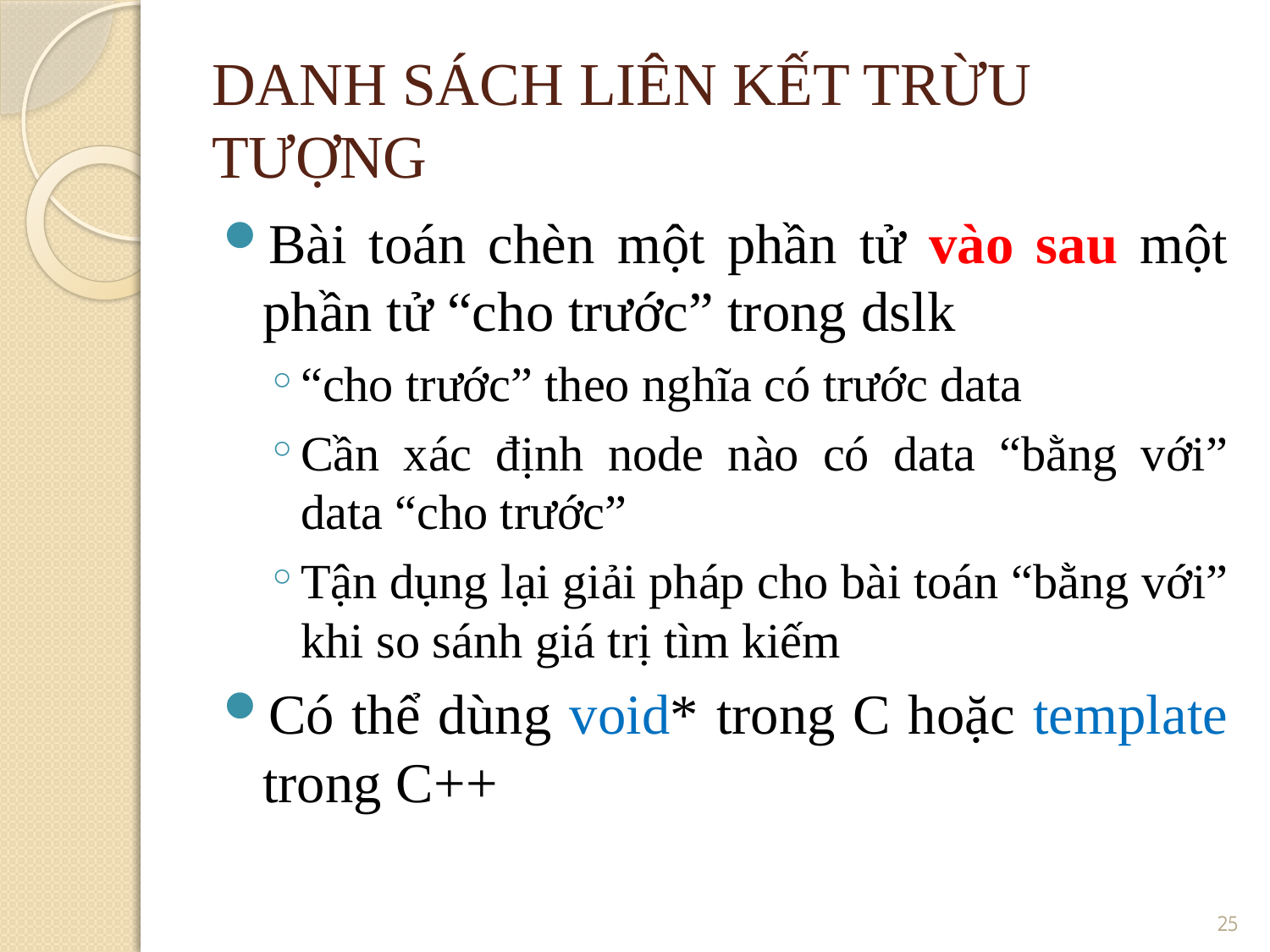

DANH SÁCH LIÊN KẾT TRỪU TƯỢNG
Bài toán chèn một phần tử vào sau một phần tử “cho trước” trong dslk
“cho trước” theo nghĩa có trước data
Cần xác định node nào có data “bằng với” data “cho trước”
Tận dụng lại giải pháp cho bài toán “bằng với” khi so sánh giá trị tìm kiếm
Có thể dùng void* trong C hoặc template trong C++
25